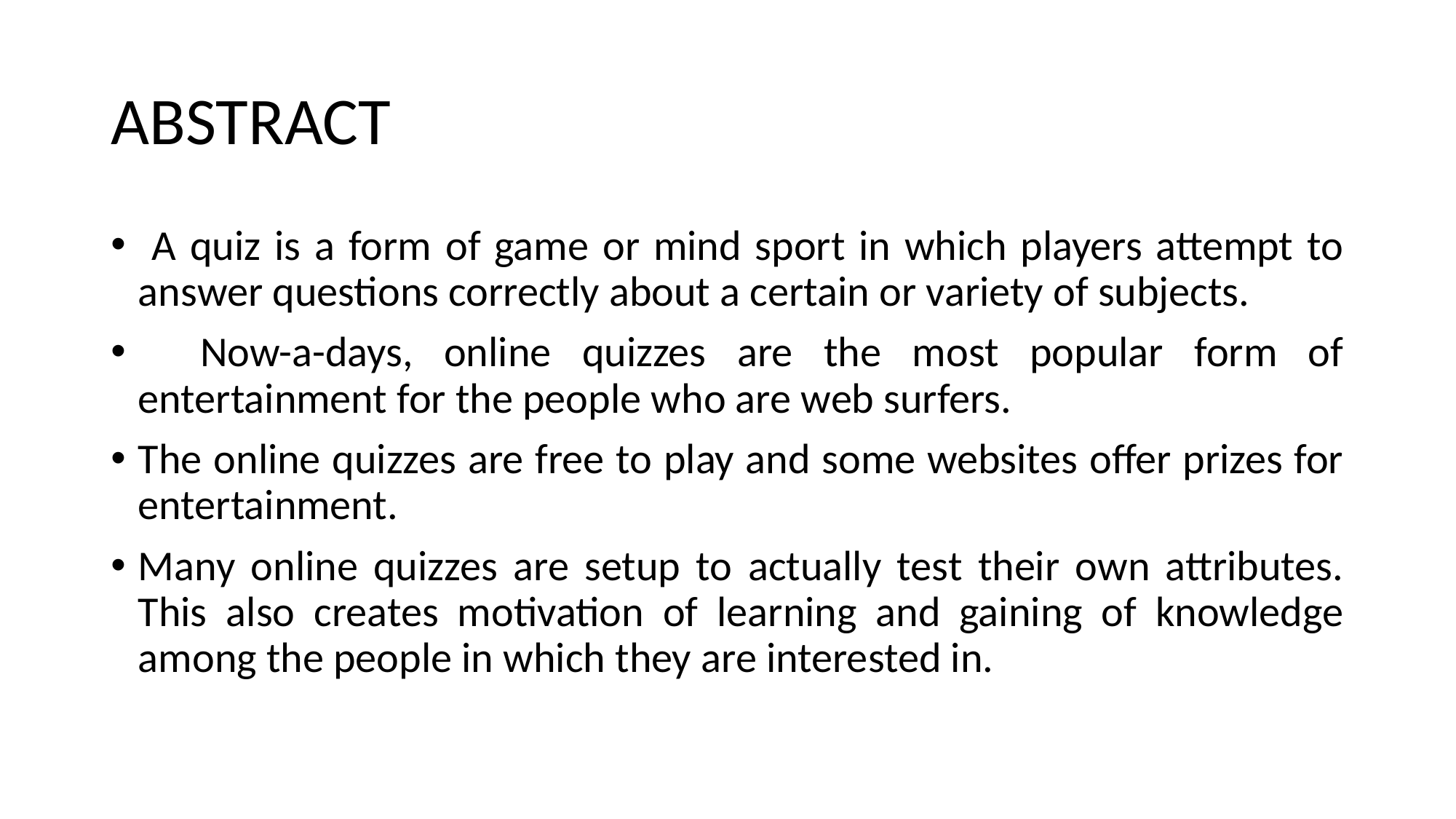

# ABSTRACT
 A quiz is a form of game or mind sport in which players attempt to answer questions correctly about a certain or variety of subjects.
  Now-a-days, online quizzes are the most popular form of entertainment for the people who are web surfers.
The online quizzes are free to play and some websites offer prizes for entertainment.
Many online quizzes are setup to actually test their own attributes. This also creates motivation of learning and gaining of knowledge among the people in which they are interested in.